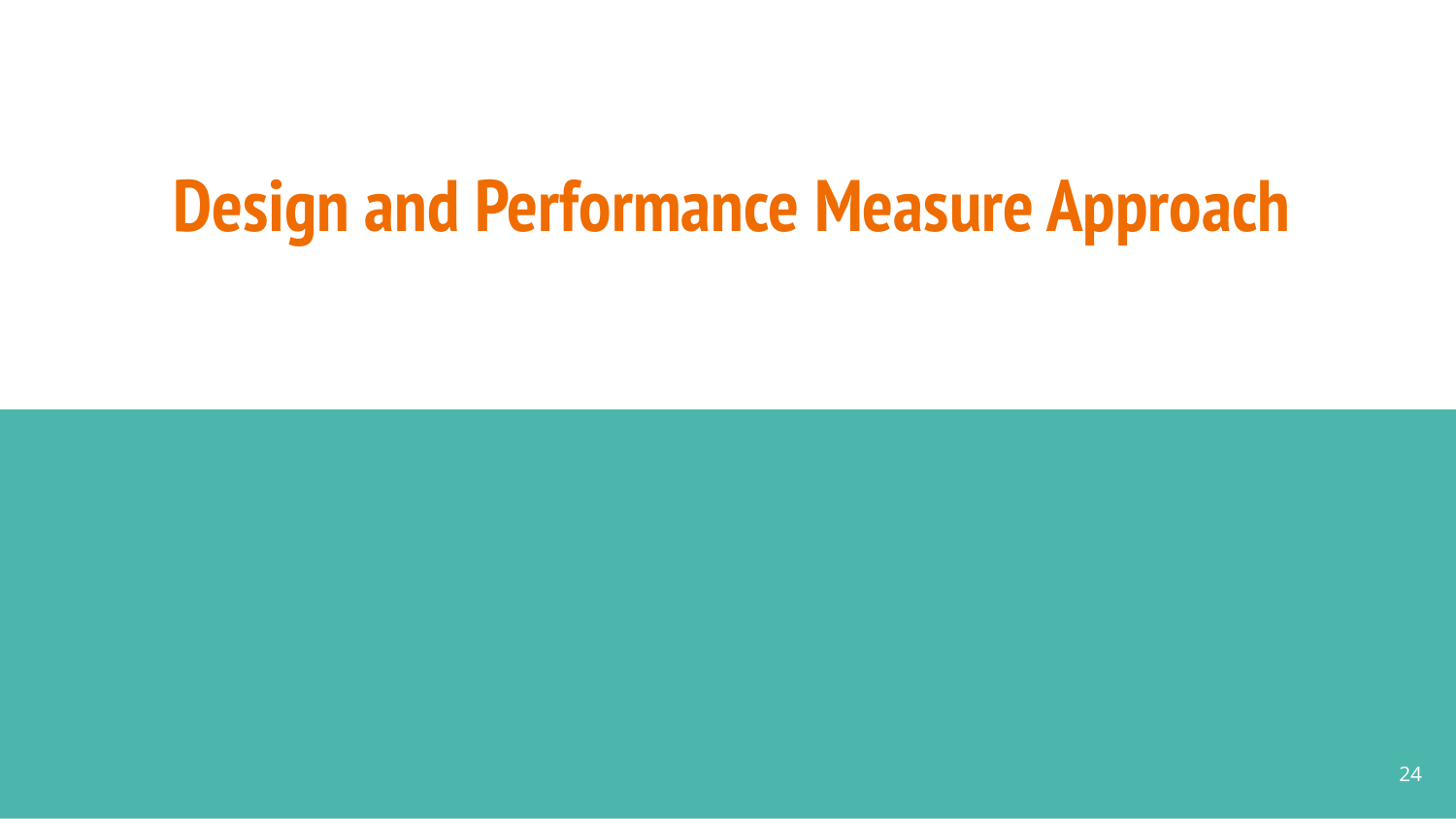

# Design and Performance Measure Approach
24